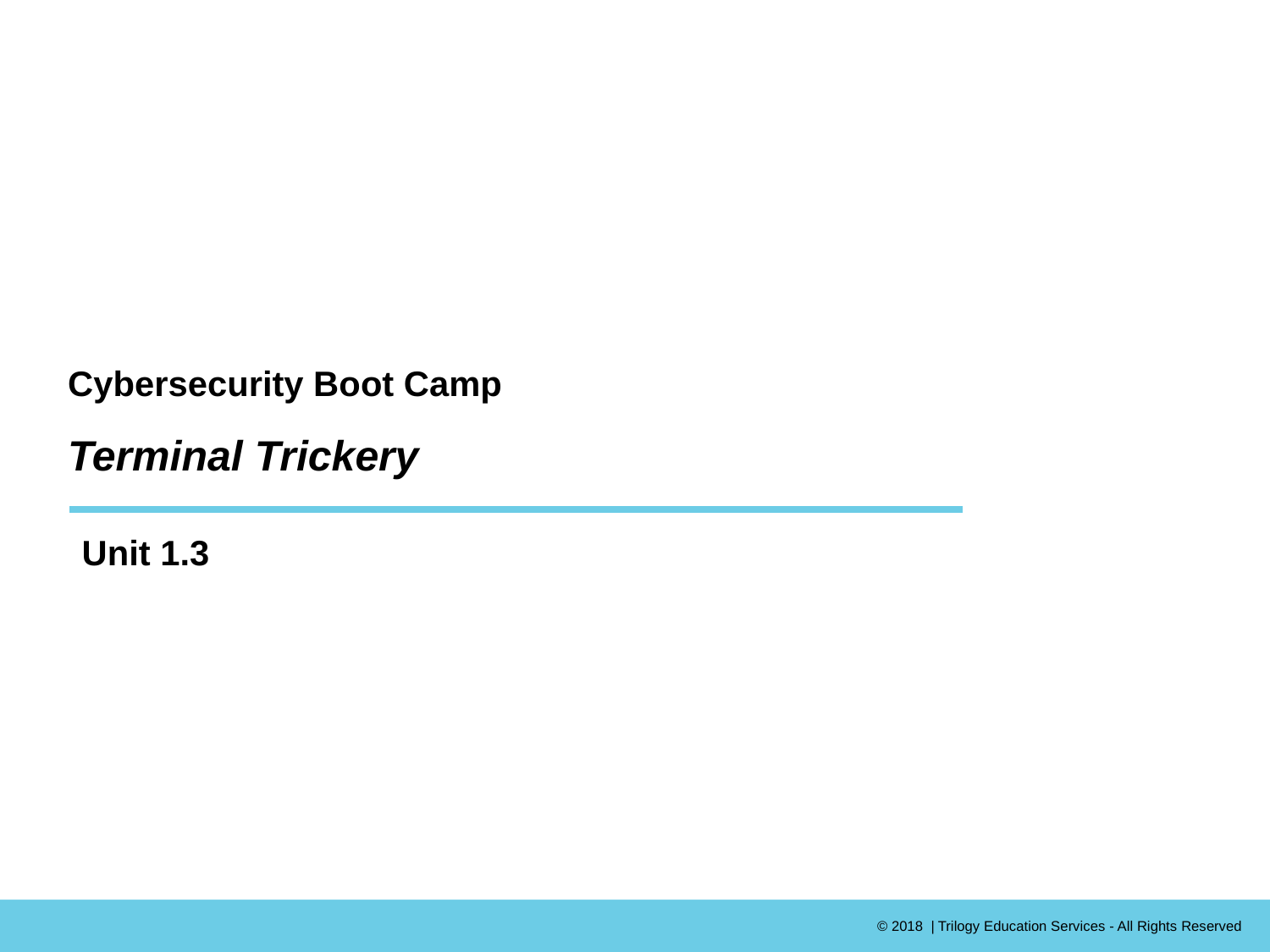

Cybersecurity Boot Camp
# Terminal Trickery

Unit 1.3